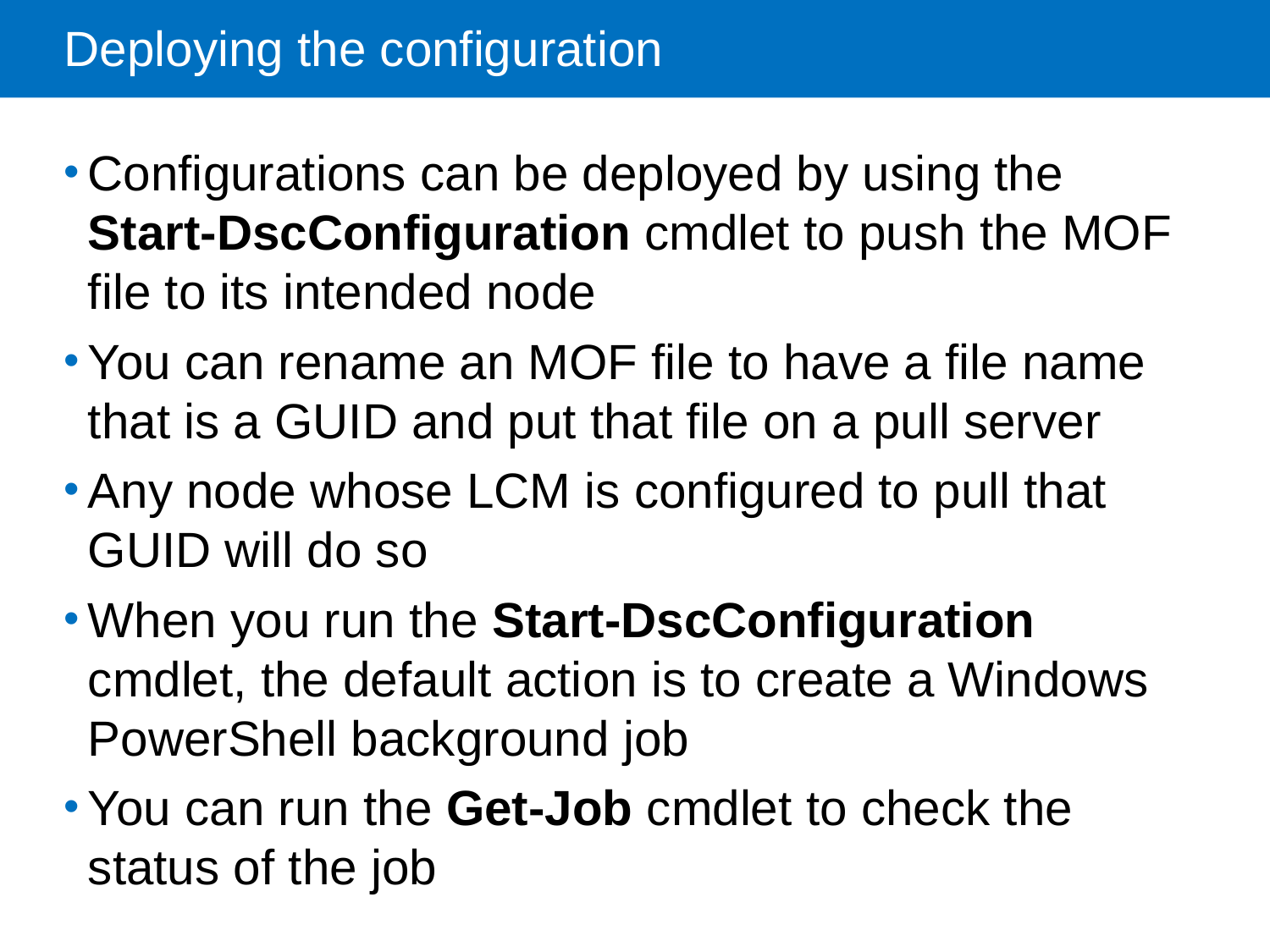

# Deploying the configuration
Configurations can be deployed by using the Start-DscConfiguration cmdlet to push the MOF file to its intended node
You can rename an MOF file to have a file name  that is a GUID and put that file on a pull server
Any node whose LCM is configured to pull that GUID will do so
When you run the Start-DscConfiguration cmdlet, the default action is to create a Windows PowerShell background job
You can run the Get-Job cmdlet to check the status of the job